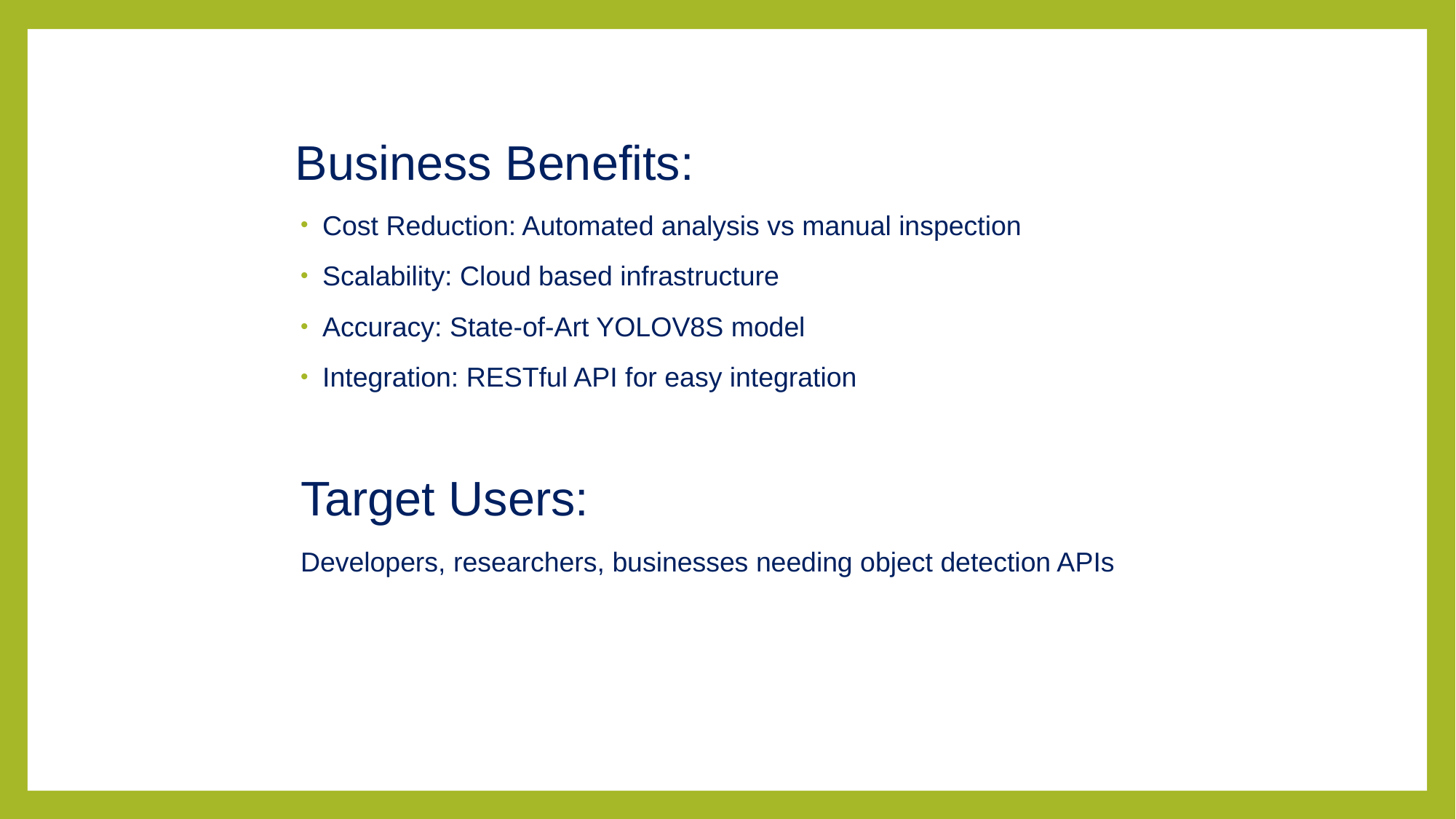

Business Benefits:
Cost Reduction: Automated analysis vs manual inspection
Scalability: Cloud based infrastructure
Accuracy: State-of-Art YOLOV8S model
Integration: RESTful API for easy integration

Target Users:
Developers, researchers, businesses needing object detection APIs